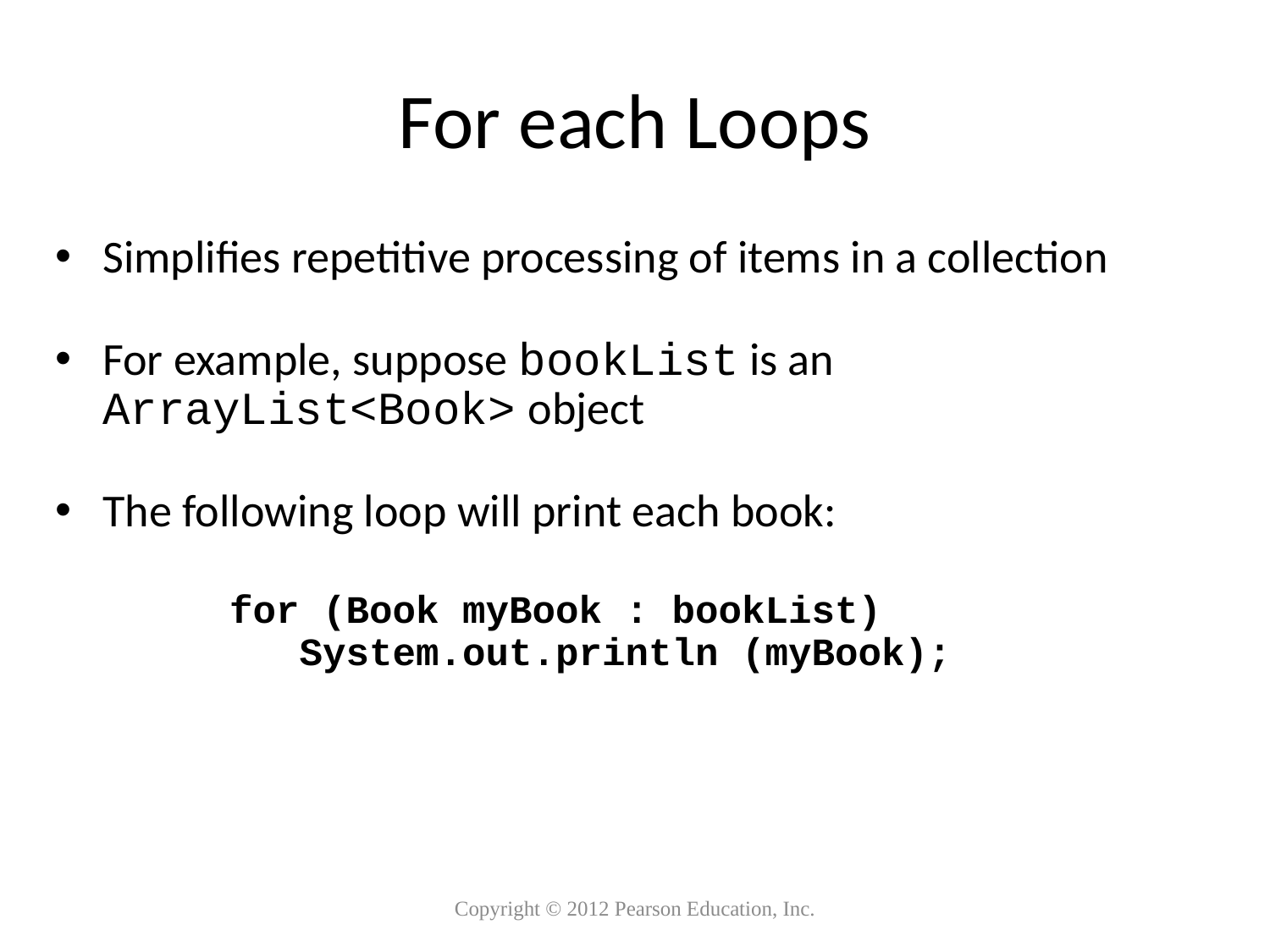

# For each Loops
Simplifies repetitive processing of items in a collection
For example, suppose bookList is an ArrayList<Book> object
The following loop will print each book:
		for (Book myBook : bookList)
		   System.out.println (myBook);
Copyright © 2012 Pearson Education, Inc.